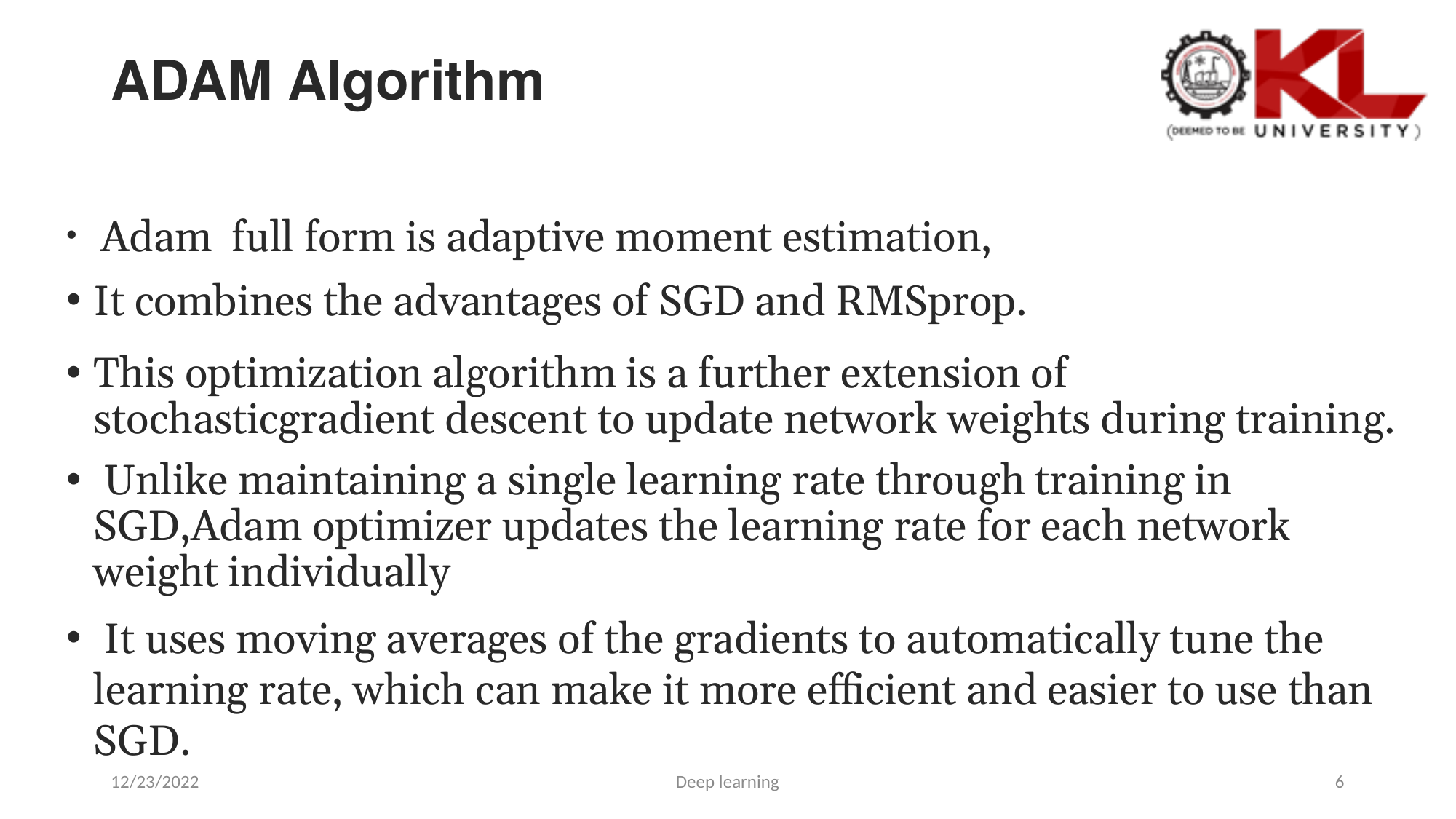

# ADAM Algorithm
 Adam  full form is adaptive moment estimation,
It combines the advantages of SGD and RMSprop.
This optimization algorithm is a further extension of stochasticgradient descent to update network weights during training.
 Unlike maintaining a single learning rate through training in SGD,Adam optimizer updates the learning rate for each network weight individually
 It uses moving averages of the gradients to automatically tune the learning rate, which can make it more efficient and easier to use than SGD.

12/23/2022
Deep learning
6